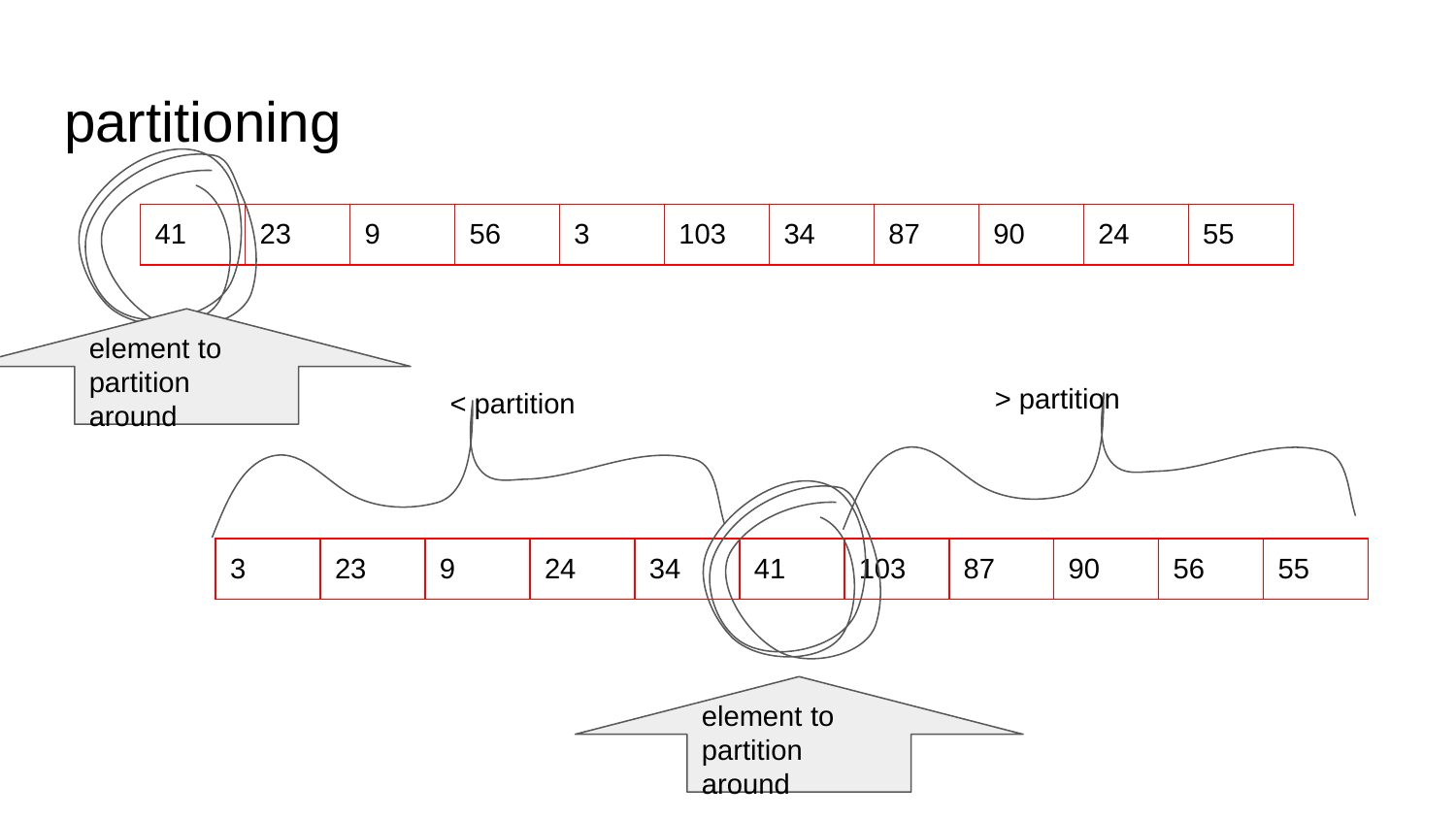

# partitioning

| 41 | 23 | 9 | 56 | 3 | 103 | 34 | 87 | 90 | 24 | 55 |
| --- | --- | --- | --- | --- | --- | --- | --- | --- | --- | --- |
element to partition around
> partition
< partition

| 3 | 23 | 9 | 24 | 34 | 41 | 103 | 87 | 90 | 56 | 55 |
| --- | --- | --- | --- | --- | --- | --- | --- | --- | --- | --- |
element to partition around